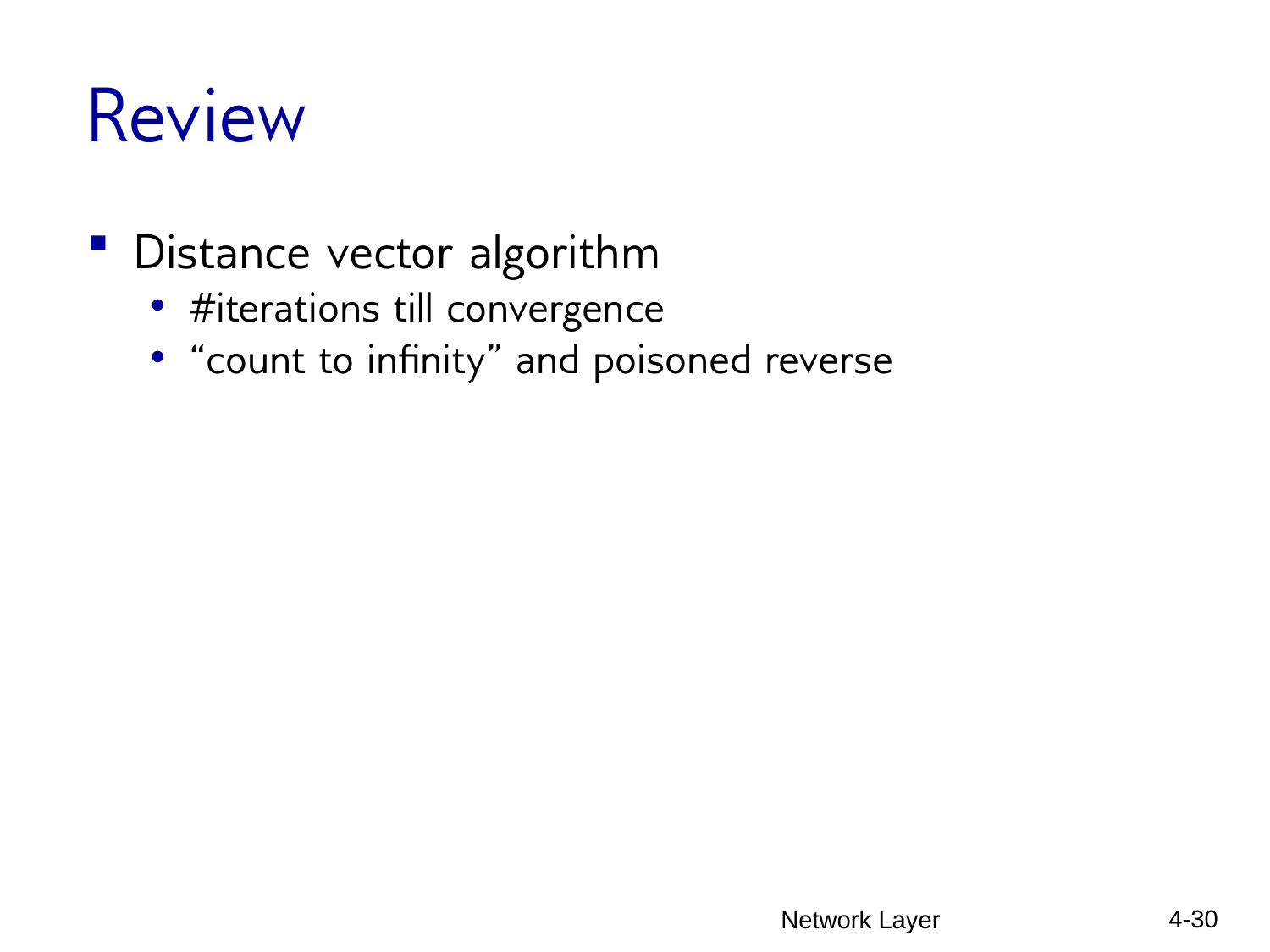

# Review
Distance vector algorithm
#iterations till convergence
“count to infinity” and poisoned reverse
4-30
Network Layer